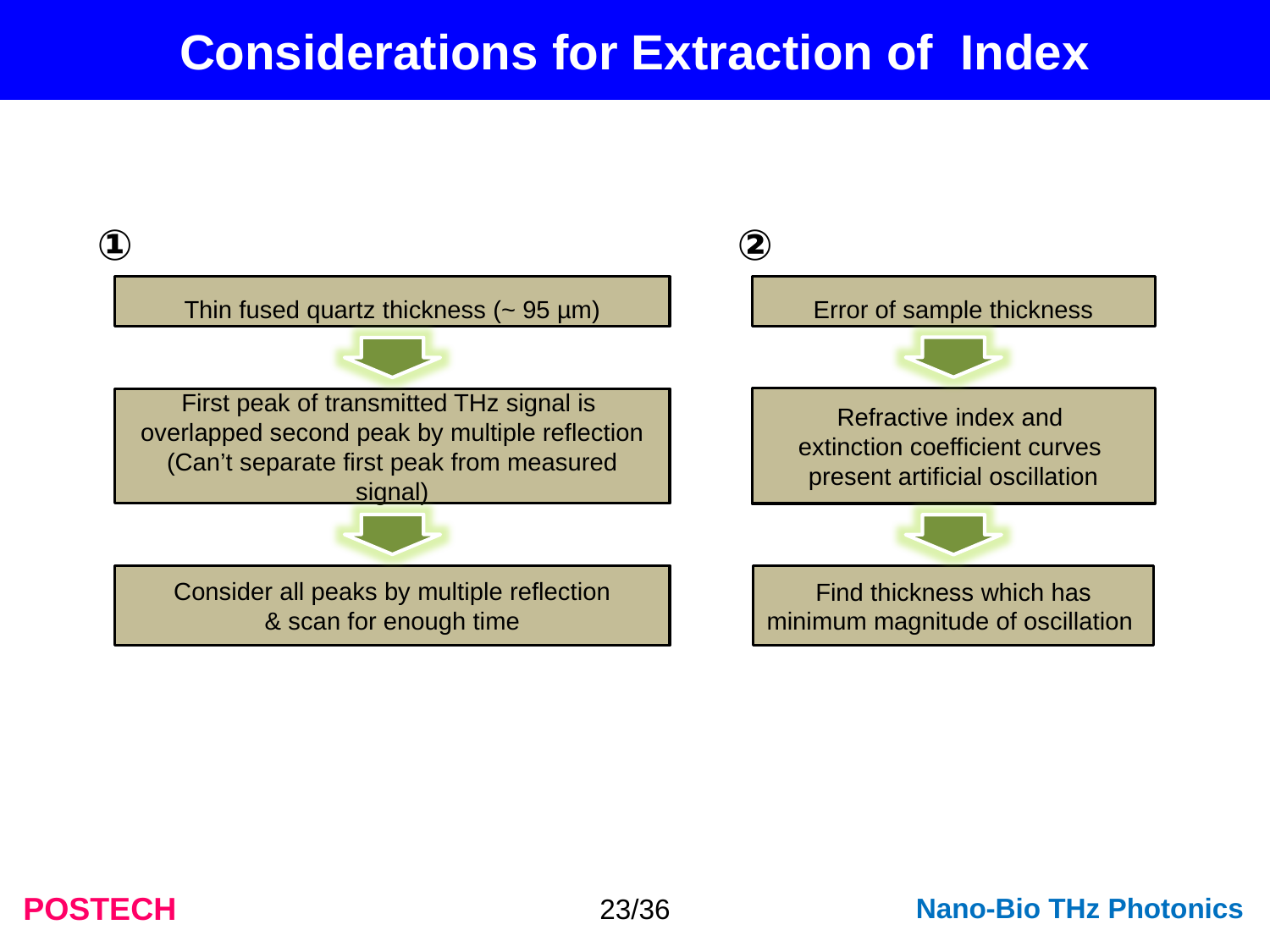

Considerations for Extraction of  Index
①
②
Error of sample thickness

Refractive index and
extinction coefficient curves
present artificial oscillation

Find thickness which has
minimum magnitude of oscillation
Thin fused quartz thickness (~ 95 µm)

First peak of transmitted THz signal is
overlapped second peak by multiple reflection
(Can’t separate first peak from measured signal)

Consider all peaks by multiple reflection
& scan for enough time
23/36